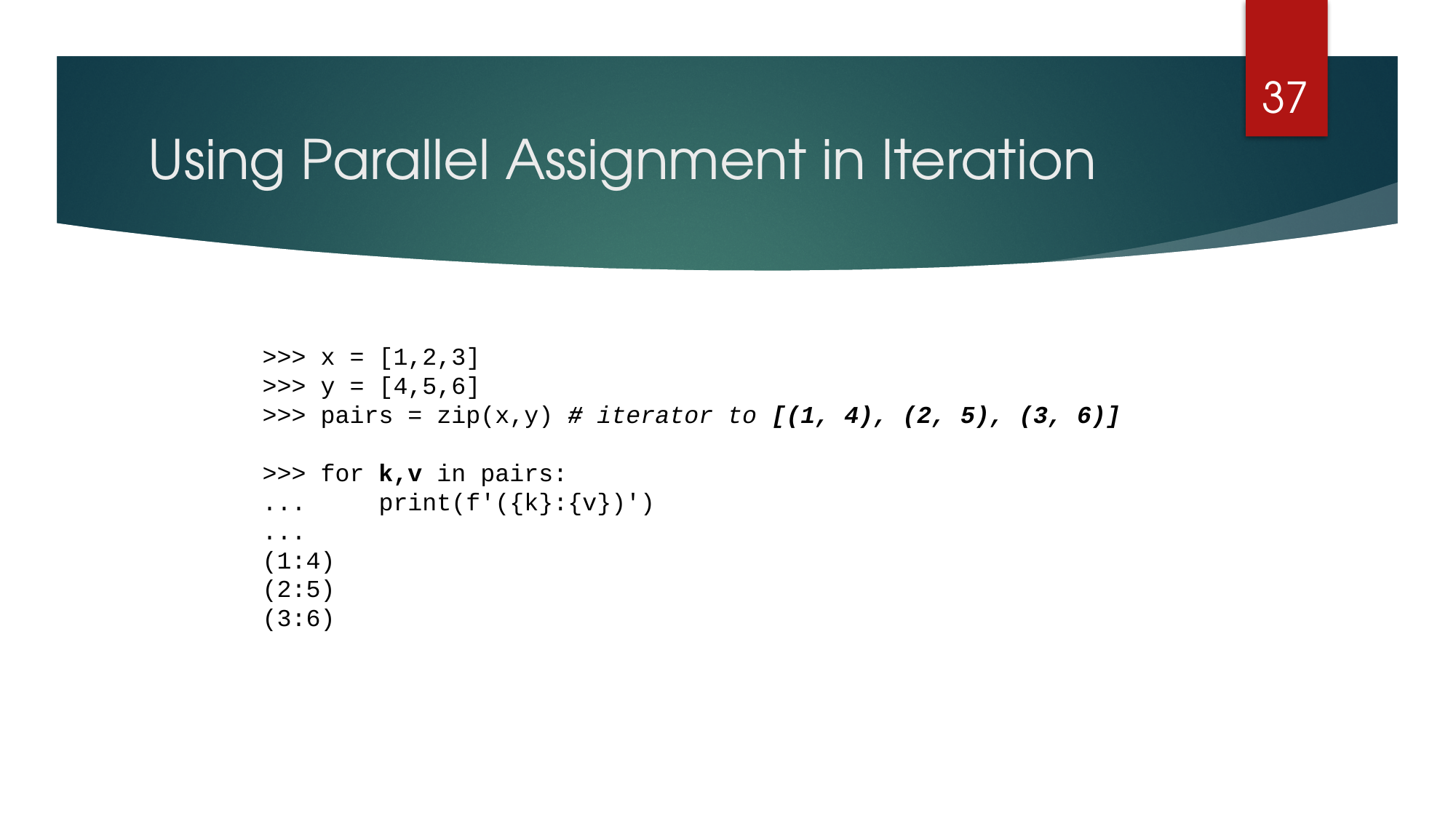

37
# Using Parallel Assignment in Iteration
>>> x = [1,2,3]
>>> y = [4,5,6]
>>> pairs = zip(x,y) # iterator to [(1, 4), (2, 5), (3, 6)]

>>> for k,v in pairs:
...     print(f'({k}:{v})')
...
(1:4)
(2:5)
(3:6)